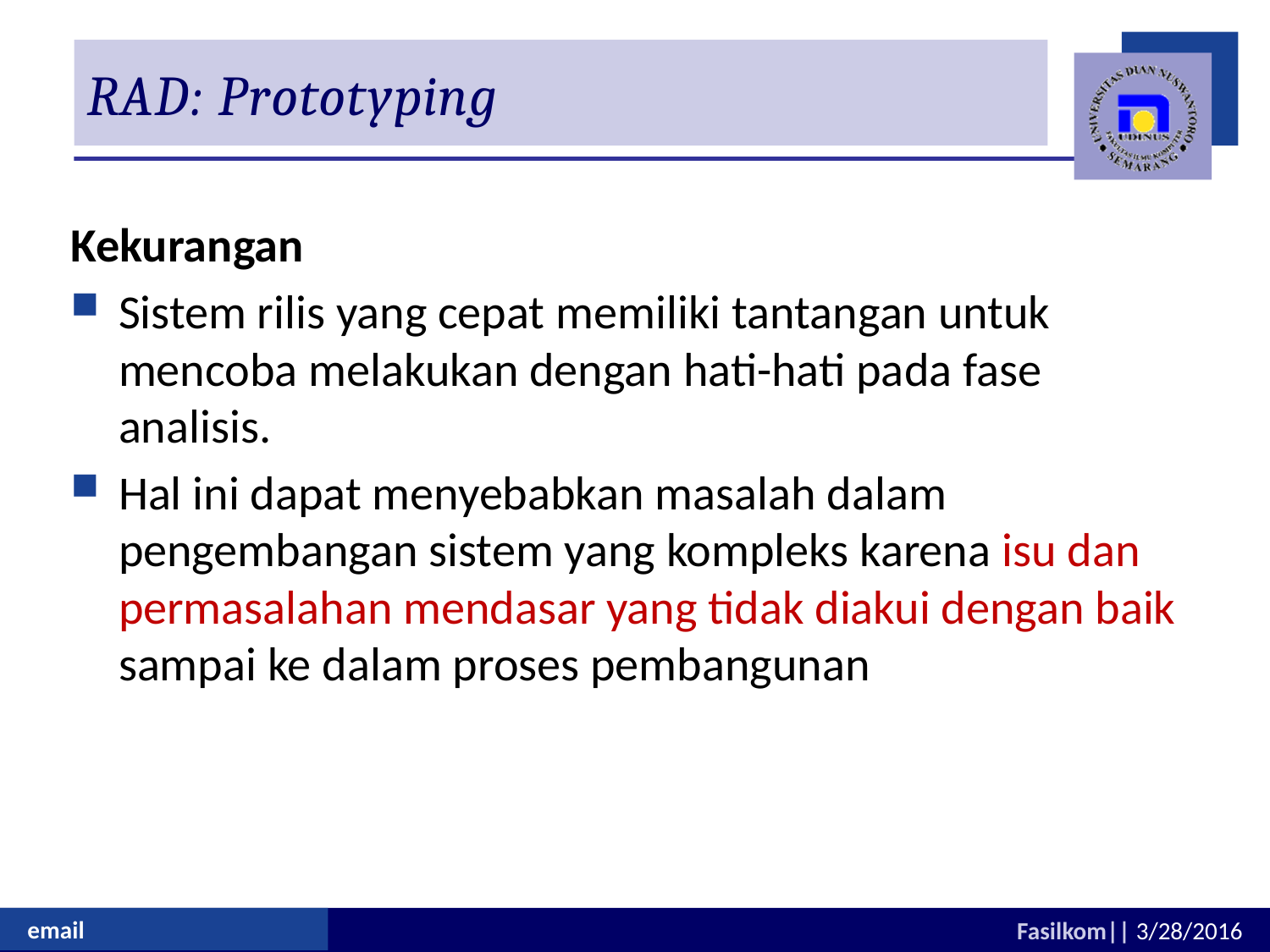

# RAD: Prototyping
Kekurangan
Sistem rilis yang cepat memiliki tantangan untuk mencoba melakukan dengan hati-hati pada fase analisis.
Hal ini dapat menyebabkan masalah dalam pengembangan sistem yang kompleks karena isu dan permasalahan mendasar yang tidak diakui dengan baik sampai ke dalam proses pembangunan